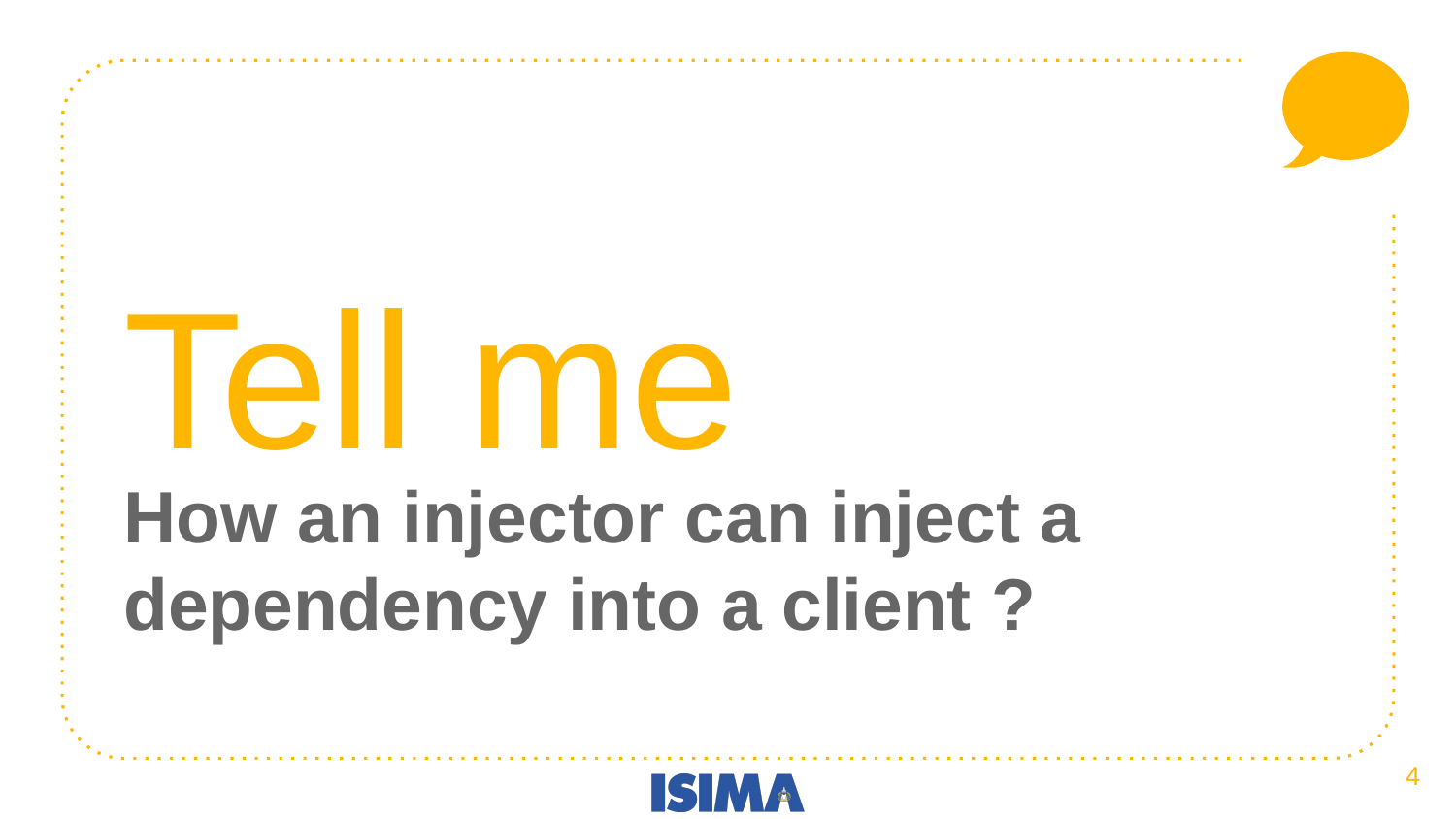

Tell me
How an injector can inject a dependency into a client ?

4